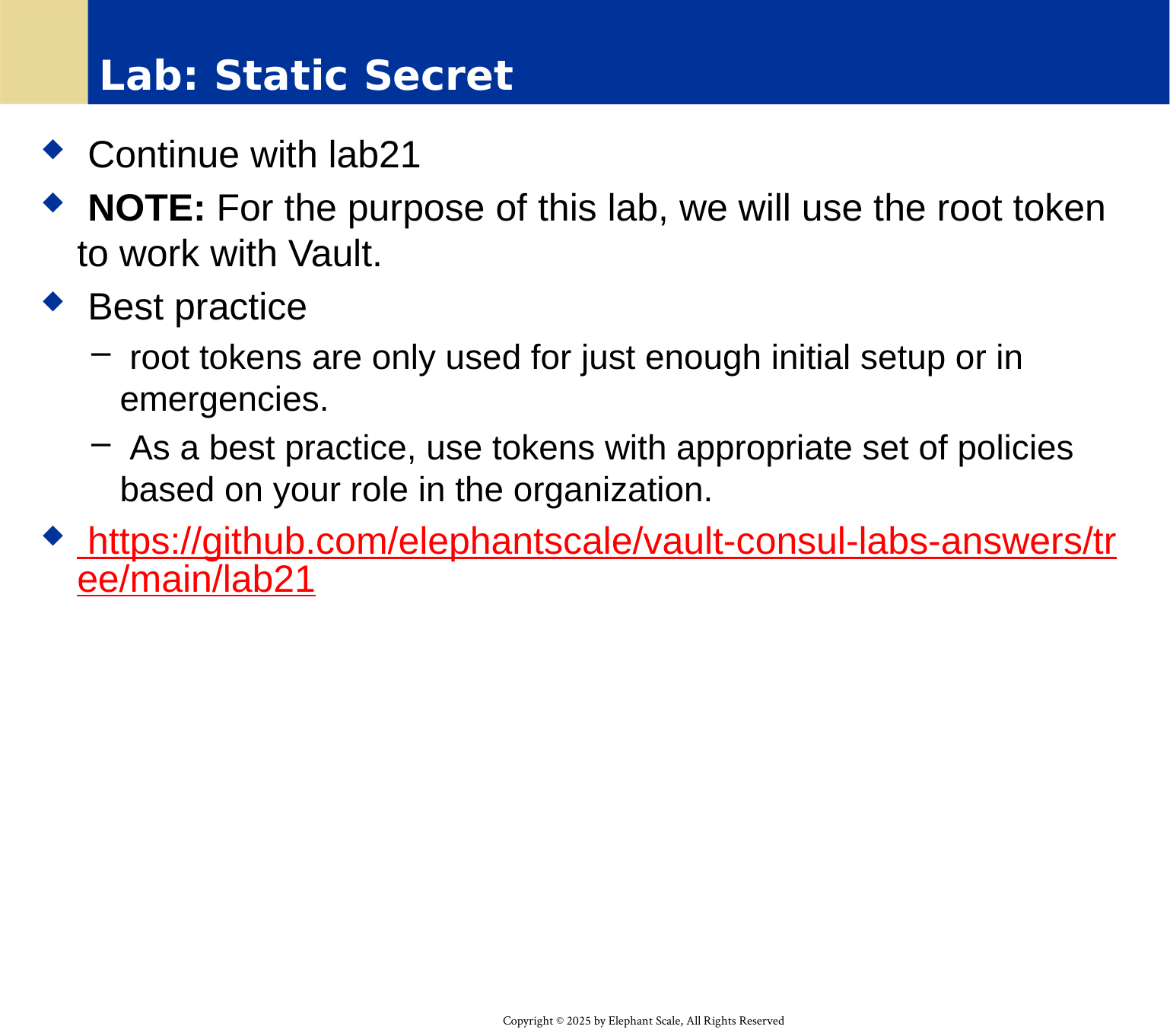

# Lab: Static Secret
 Continue with lab21
 NOTE: For the purpose of this lab, we will use the root token to work with Vault.
 Best practice
 root tokens are only used for just enough initial setup or in emergencies.
 As a best practice, use tokens with appropriate set of policies based on your role in the organization.
 https://github.com/elephantscale/vault-consul-labs-answers/tree/main/lab21
Copyright © 2025 by Elephant Scale, All Rights Reserved